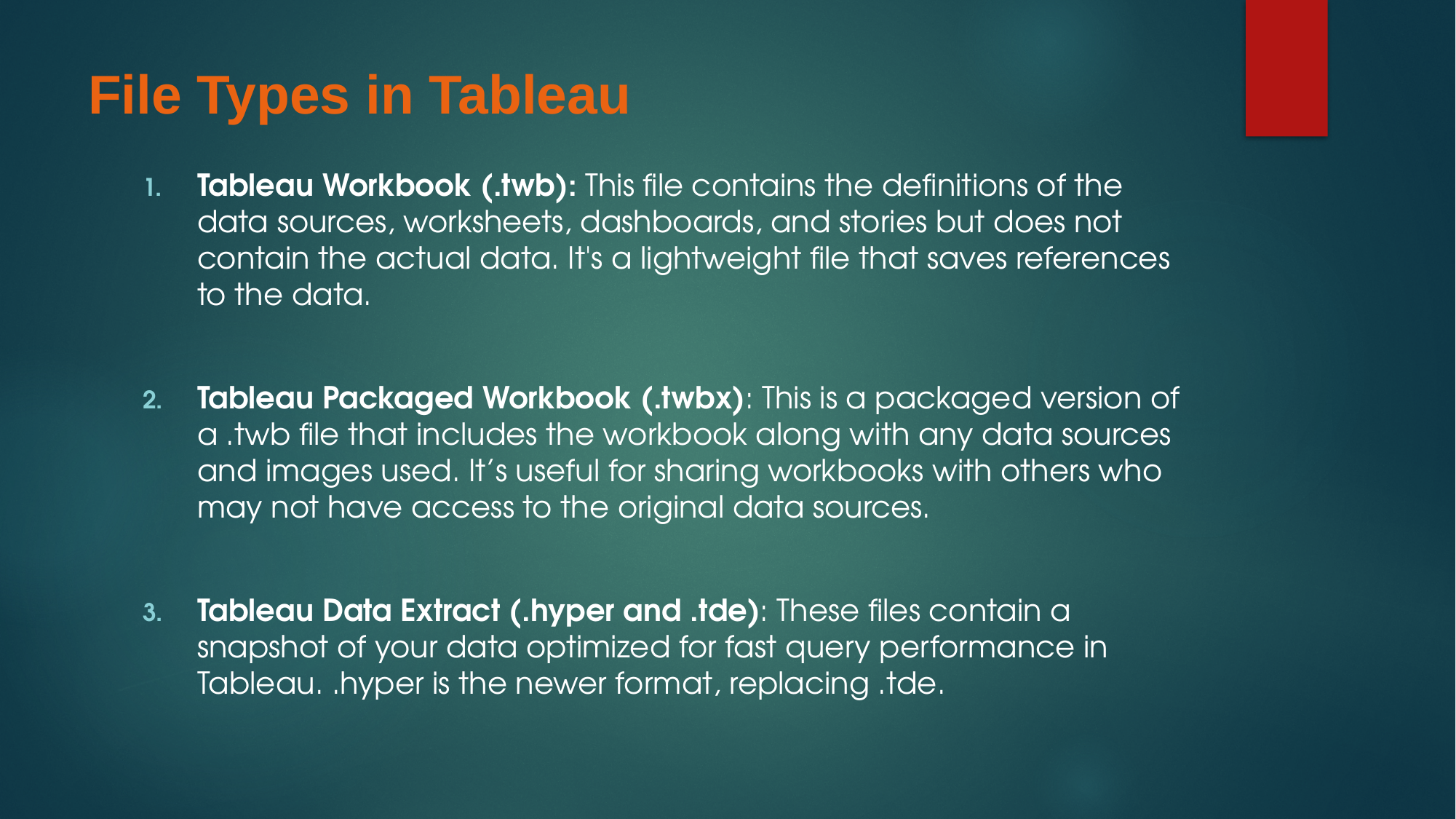

# File Types in Tableau
Tableau Workbook (.twb): This file contains the definitions of the data sources, worksheets, dashboards, and stories but does not contain the actual data. It's a lightweight file that saves references to the data.

Tableau Packaged Workbook (.twbx): This is a packaged version of a .twb file that includes the workbook along with any data sources and images used. It’s useful for sharing workbooks with others who may not have access to the original data sources.

Tableau Data Extract (.hyper and .tde): These files contain a snapshot of your data optimized for fast query performance in Tableau. .hyper is the newer format, replacing .tde.